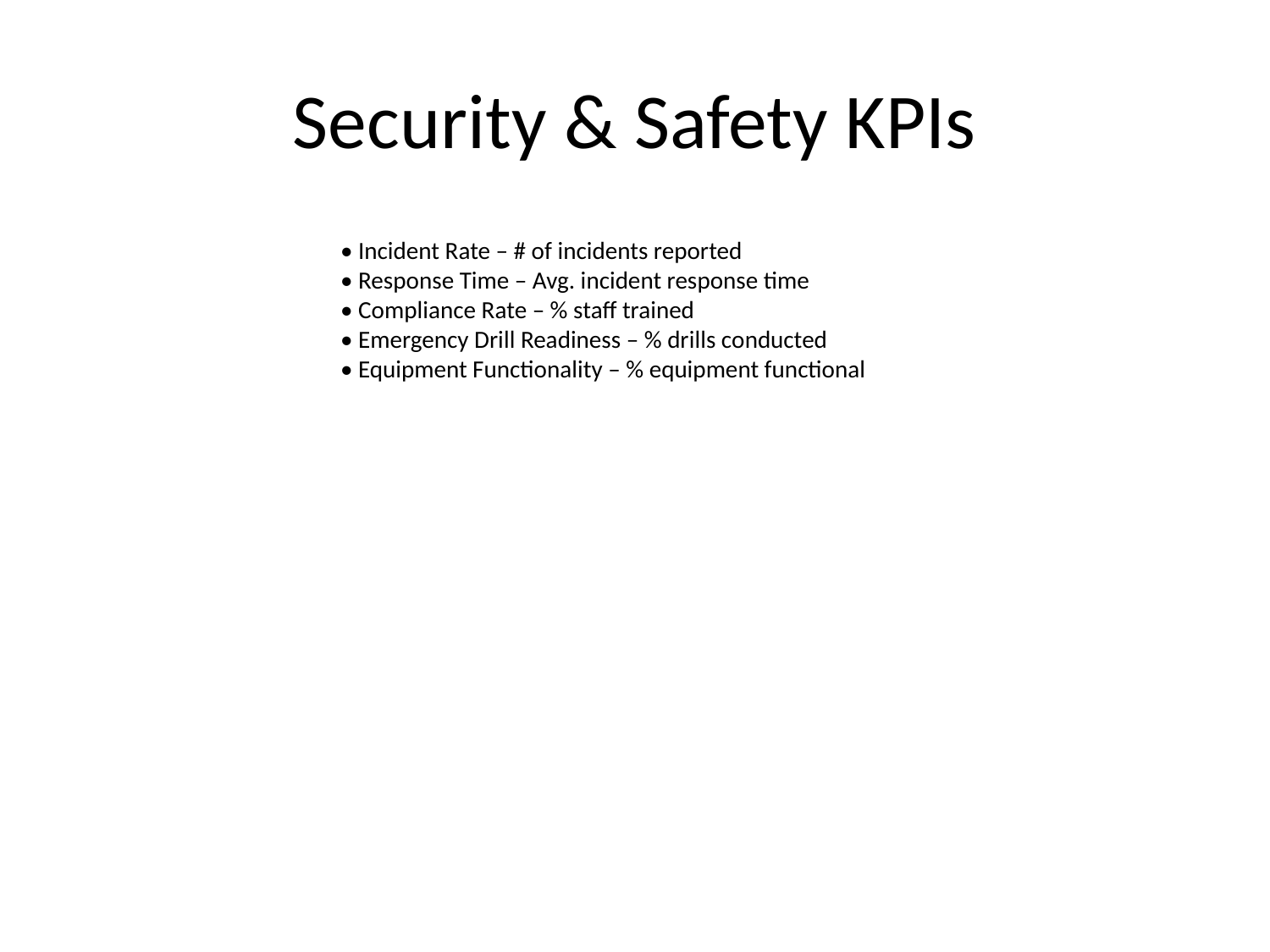

# Security & Safety KPIs

• Incident Rate – # of incidents reported
• Response Time – Avg. incident response time
• Compliance Rate – % staff trained
• Emergency Drill Readiness – % drills conducted
• Equipment Functionality – % equipment functional